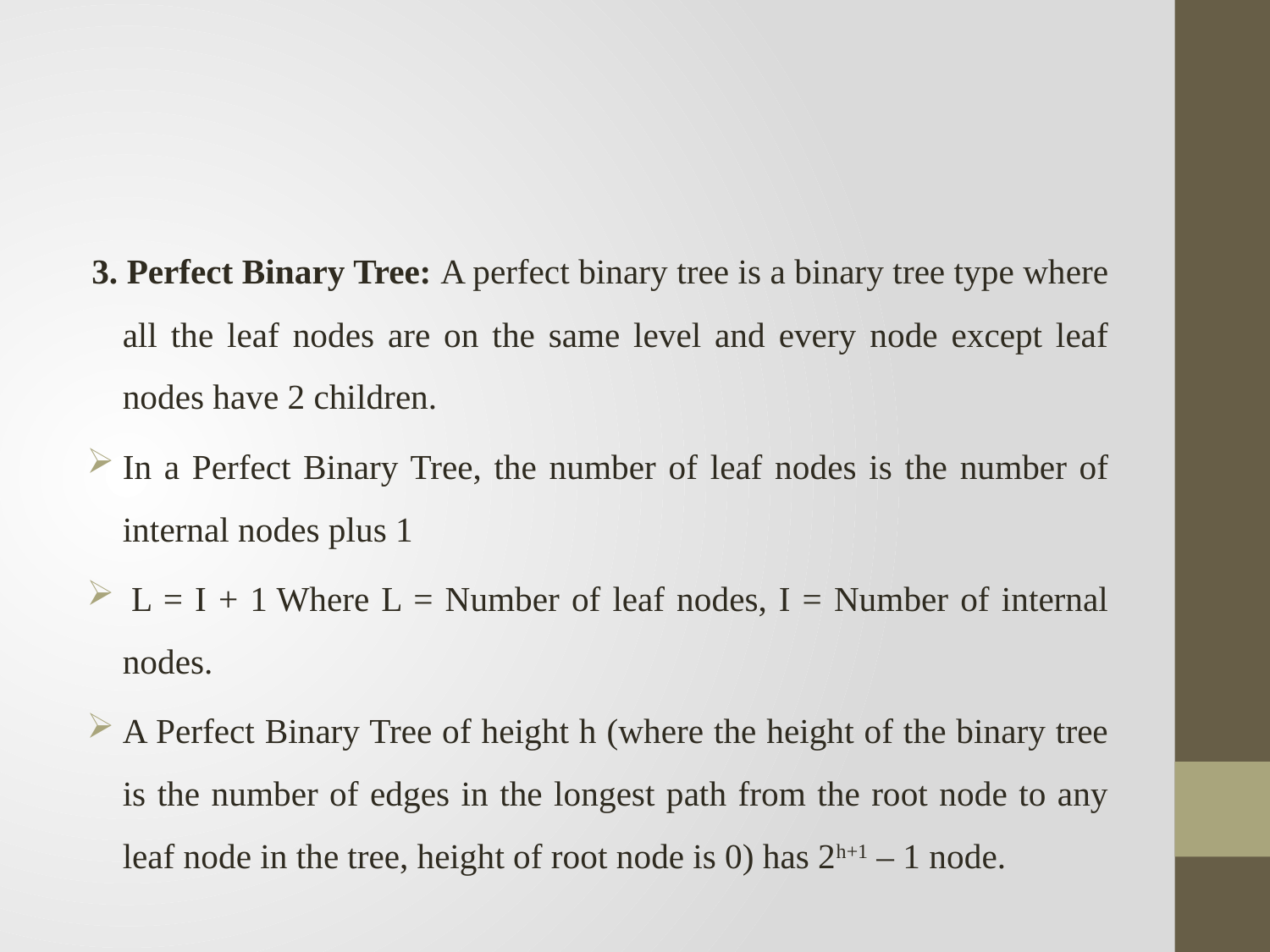

#
3. Perfect Binary Tree: A perfect binary tree is a binary tree type where all the leaf nodes are on the same level and every node except leaf nodes have 2 children.
In a Perfect Binary Tree, the number of leaf nodes is the number of internal nodes plus 1
 L = I + 1 Where L = Number of leaf nodes, I = Number of internal nodes.
A Perfect Binary Tree of height h (where the height of the binary tree is the number of edges in the longest path from the root node to any leaf node in the tree, height of root node is 0) has 2h+1 – 1 node.